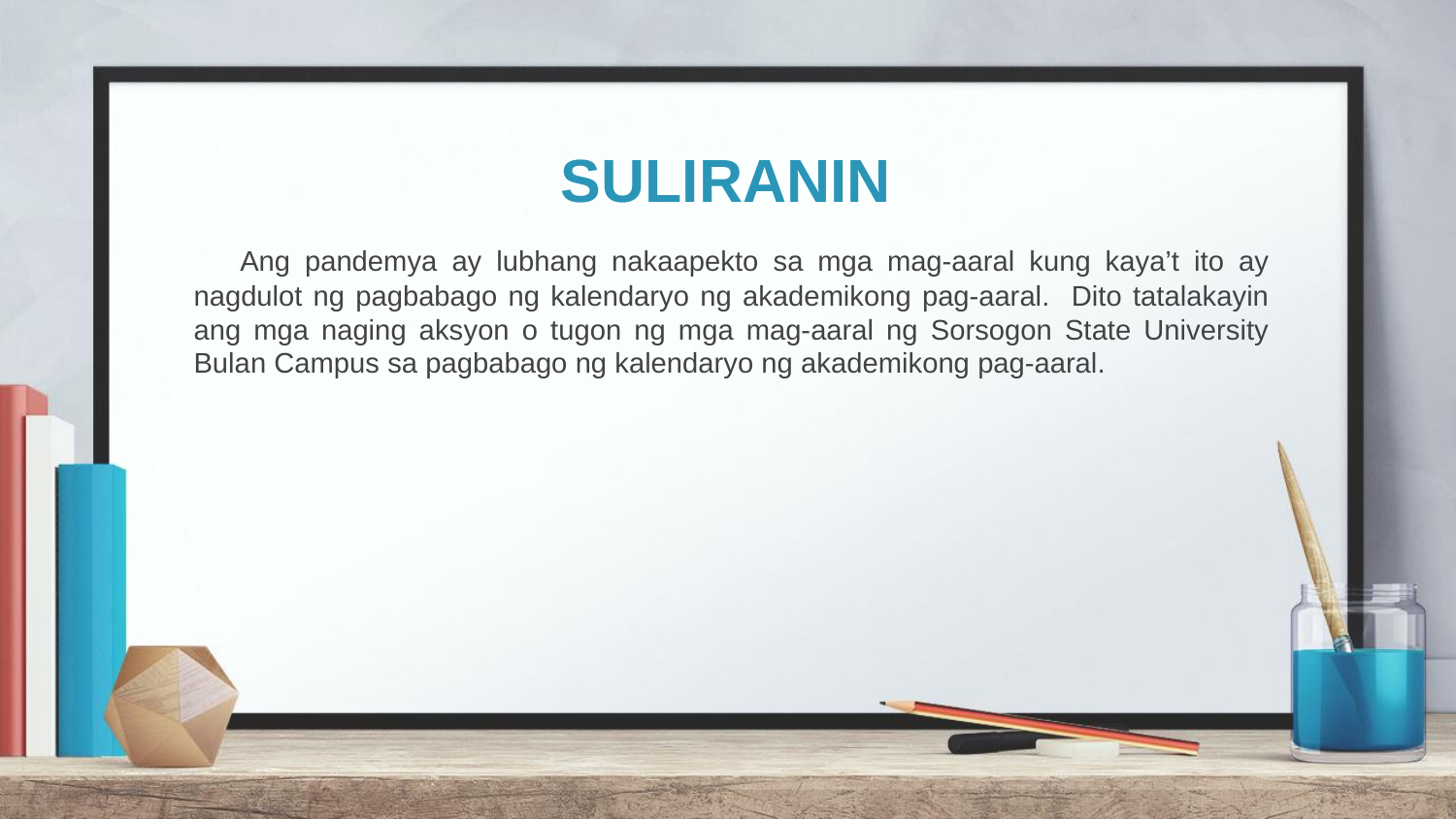

# SULIRANIN
Ang pandemya ay lubhang nakaapekto sa mga mag-aaral kung kaya’t ito ay nagdulot ng pagbabago ng kalendaryo ng akademikong pag-aaral.  Dito tatalakayin ang mga naging aksyon o tugon ng mga mag-aaral ng Sorsogon State University Bulan Campus sa pagbabago ng kalendaryo ng akademikong pag-aaral.
4